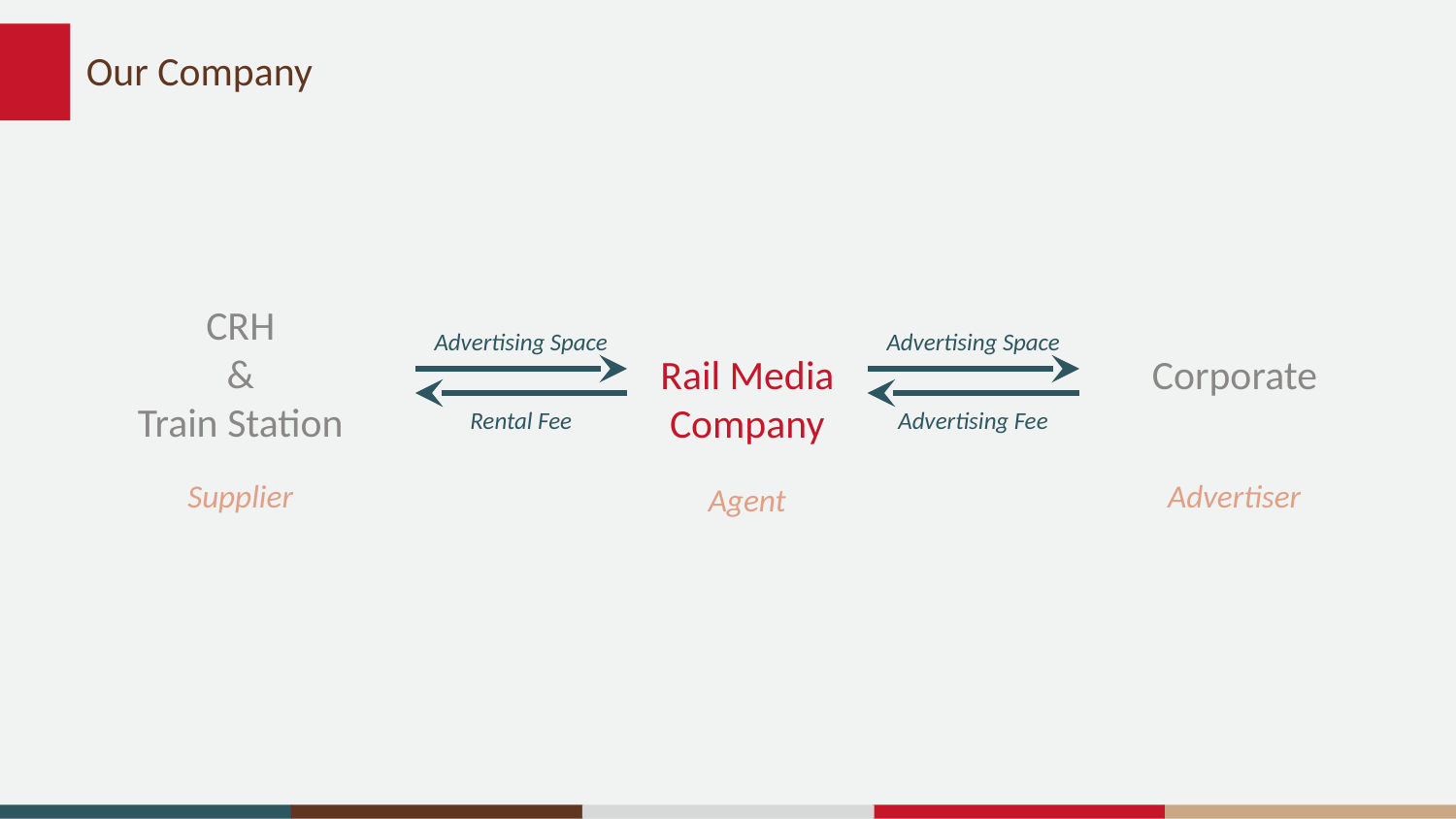

# Our Company
CRH
&
Train Station
Supplier
Advertising Space
Rental Fee
Advertising Space
Advertising Fee
Rail Media
Company
Agent
Corporate
Advertiser